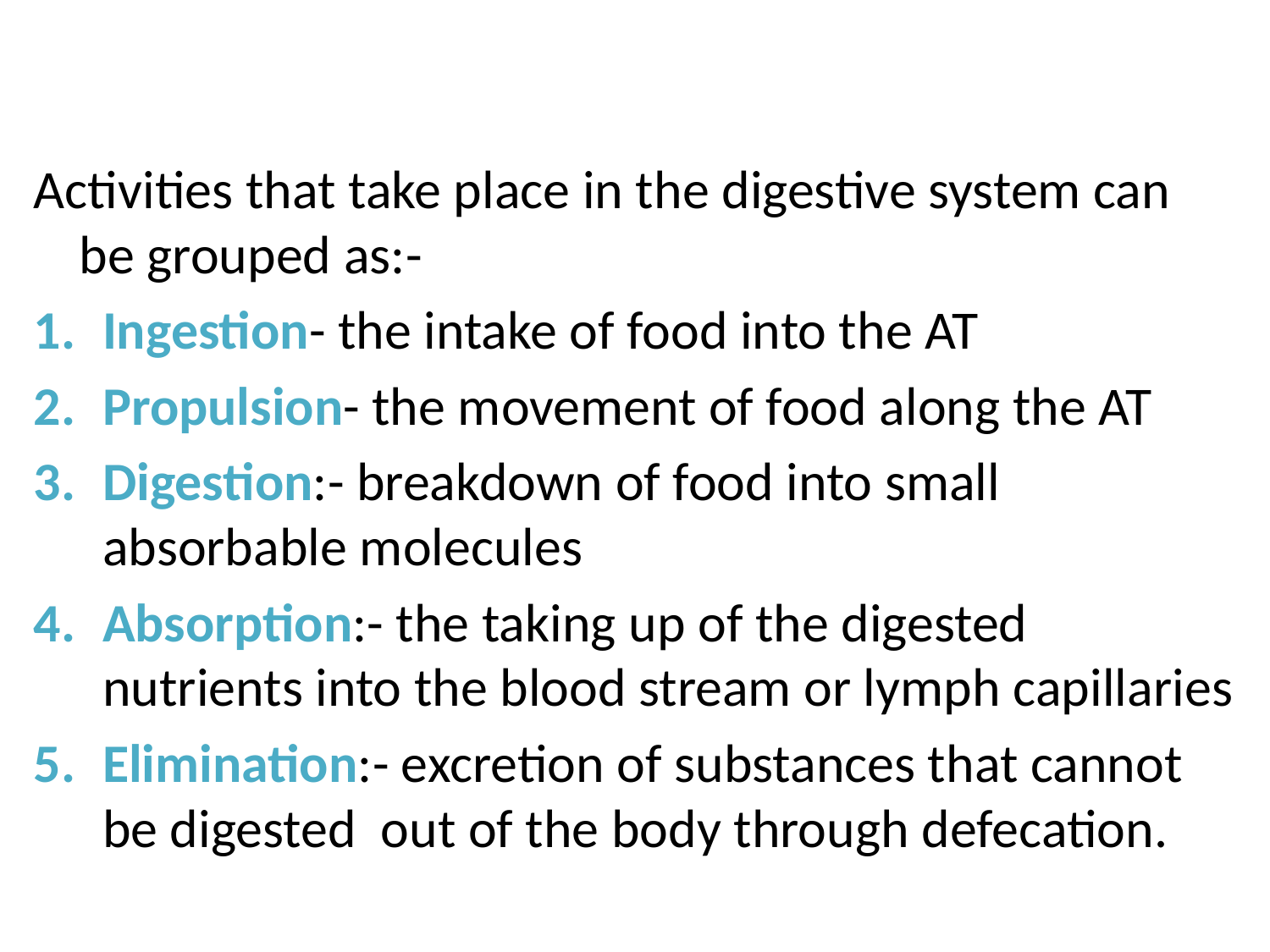

#
Activities that take place in the digestive system can be grouped as:-
Ingestion- the intake of food into the AT
Propulsion- the movement of food along the AT
Digestion:- breakdown of food into small absorbable molecules
Absorption:- the taking up of the digested nutrients into the blood stream or lymph capillaries
Elimination:- excretion of substances that cannot be digested  out of the body through defecation.